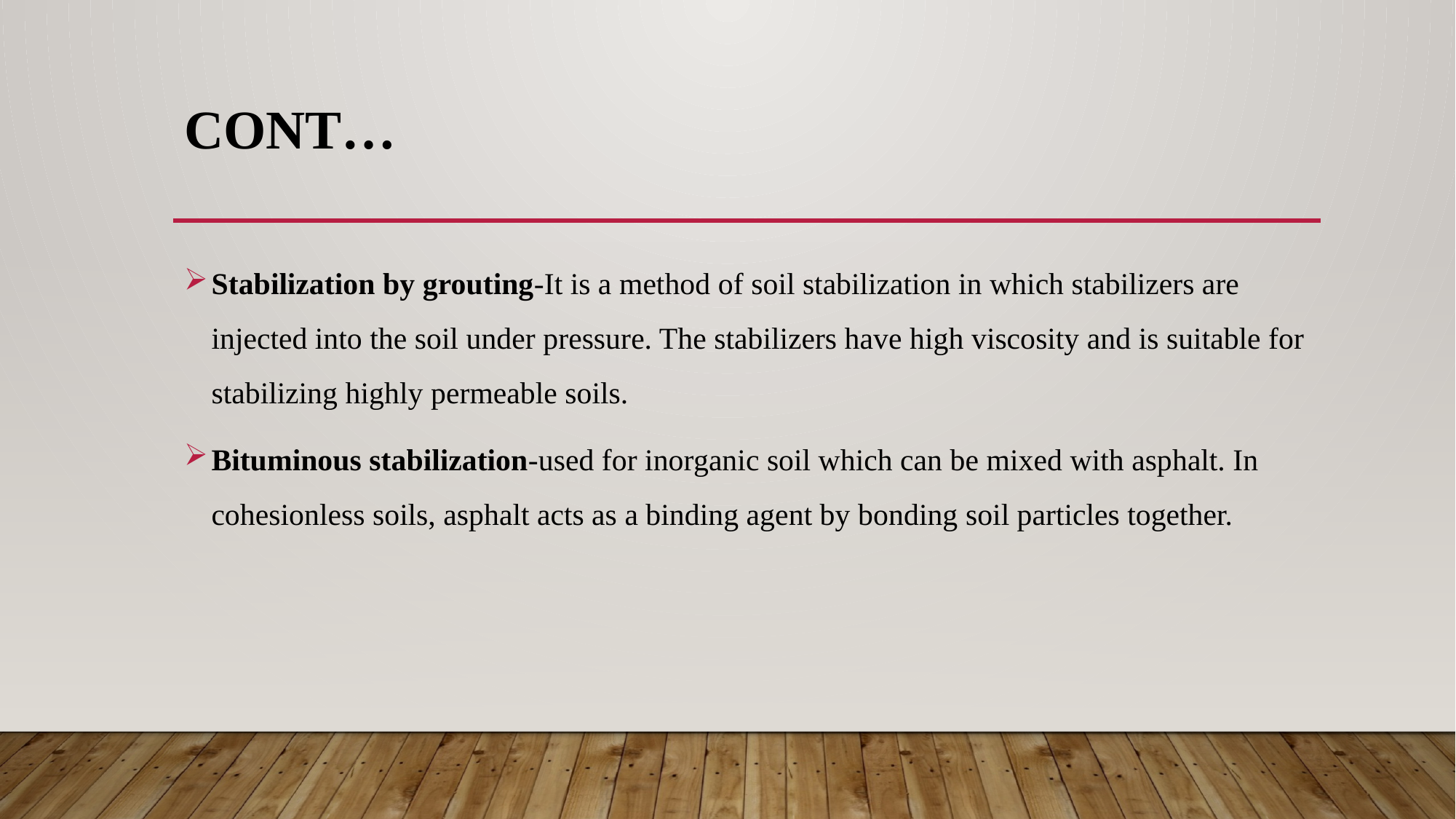

# CONT…
Stabilization by grouting-It is a method of soil stabilization in which stabilizers are injected into the soil under pressure. The stabilizers have high viscosity and is suitable for stabilizing highly permeable soils.
Bituminous stabilization-used for inorganic soil which can be mixed with asphalt. In cohesionless soils, asphalt acts as a binding agent by bonding soil particles together.